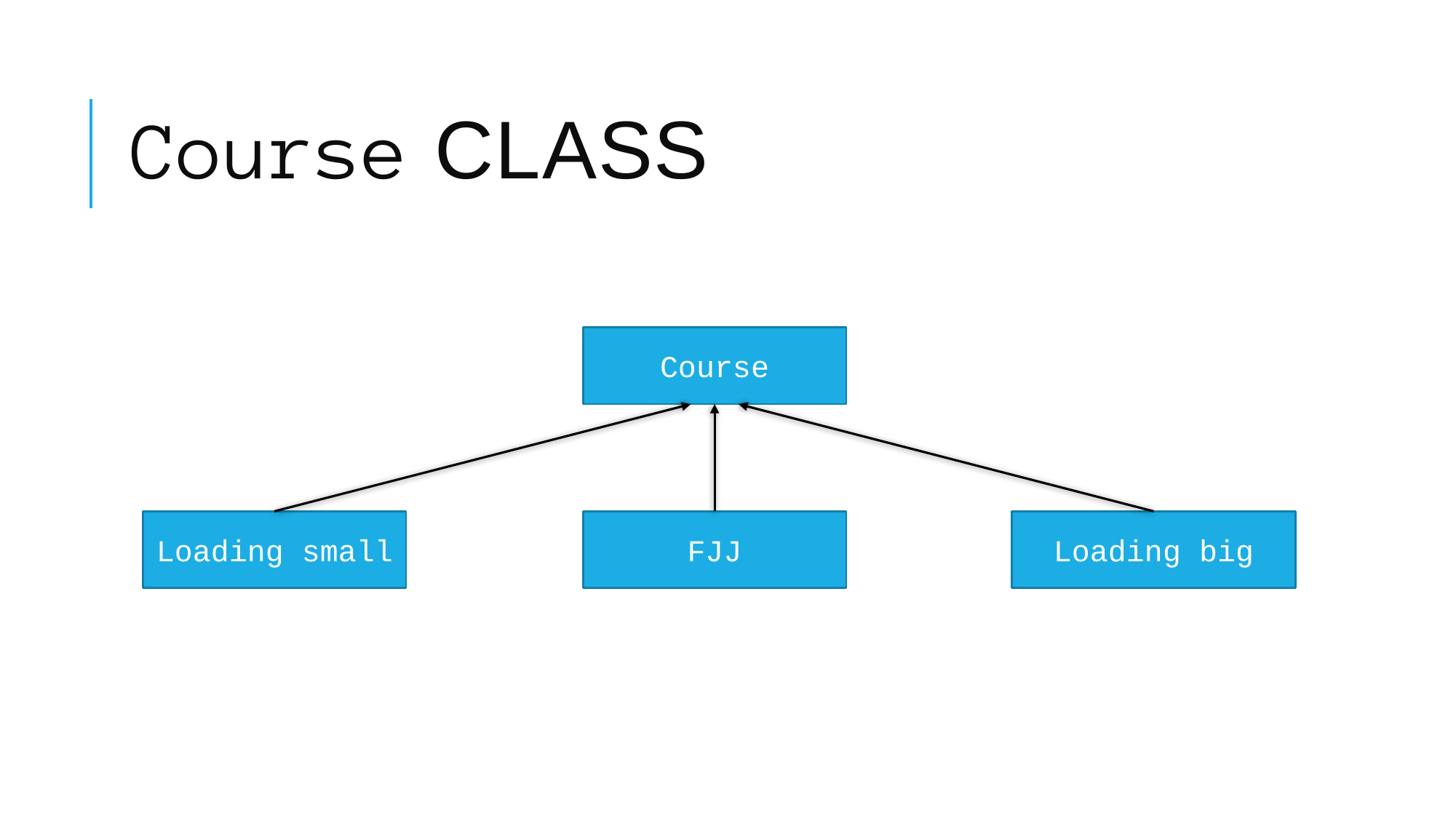

# Course Class
Course
Loading big
Loading small
FJJ